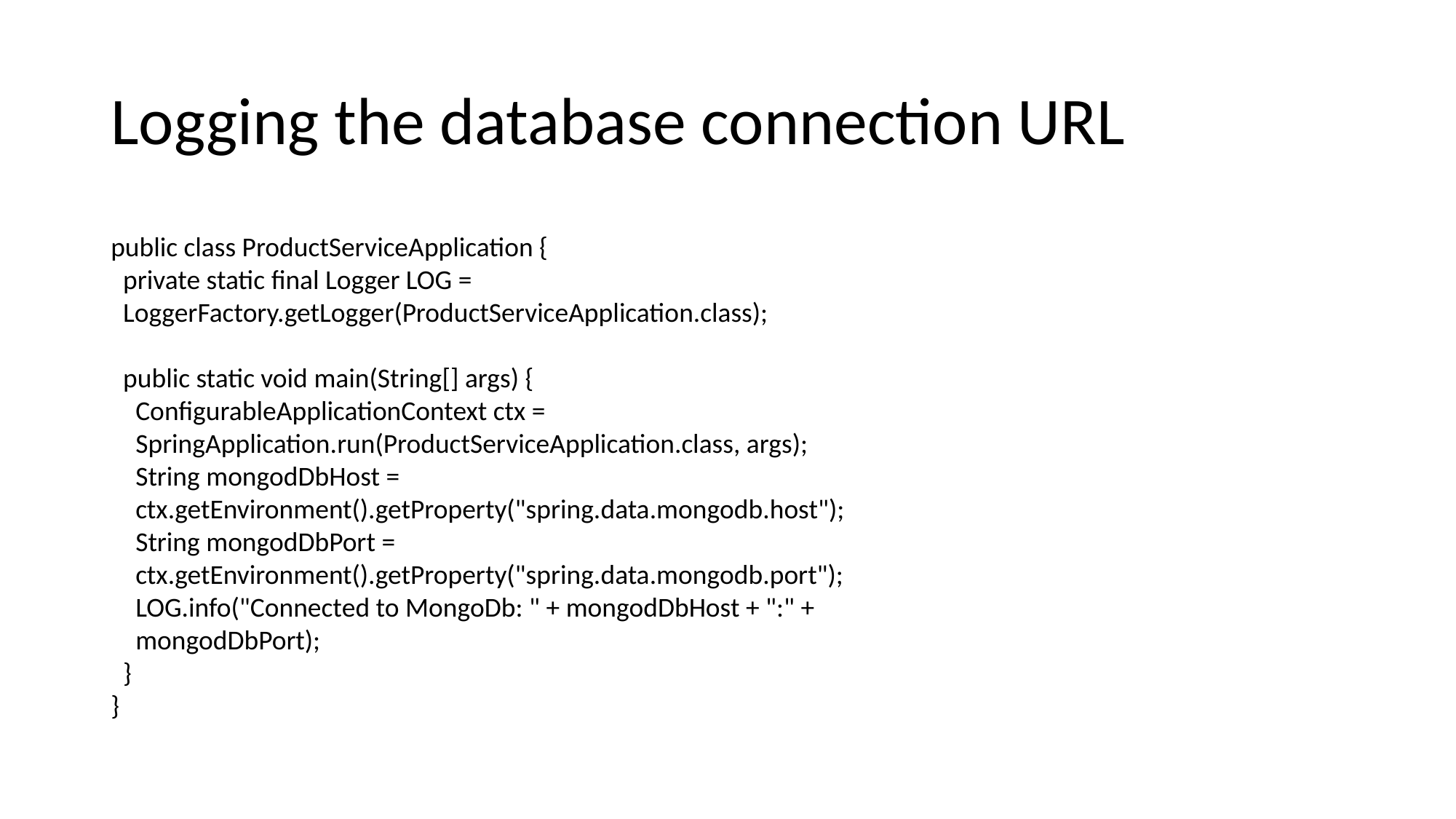

# Logging the database connection URL
public class ProductServiceApplication {
  private static final Logger LOG =
  LoggerFactory.getLogger(ProductServiceApplication.class);

  public static void main(String[] args) {
    ConfigurableApplicationContext ctx =
    SpringApplication.run(ProductServiceApplication.class, args);
    String mongodDbHost =
    ctx.getEnvironment().getProperty("spring.data.mongodb.host");
    String mongodDbPort =
    ctx.getEnvironment().getProperty("spring.data.mongodb.port");
    LOG.info("Connected to MongoDb: " + mongodDbHost + ":" +
    mongodDbPort);
  }
}